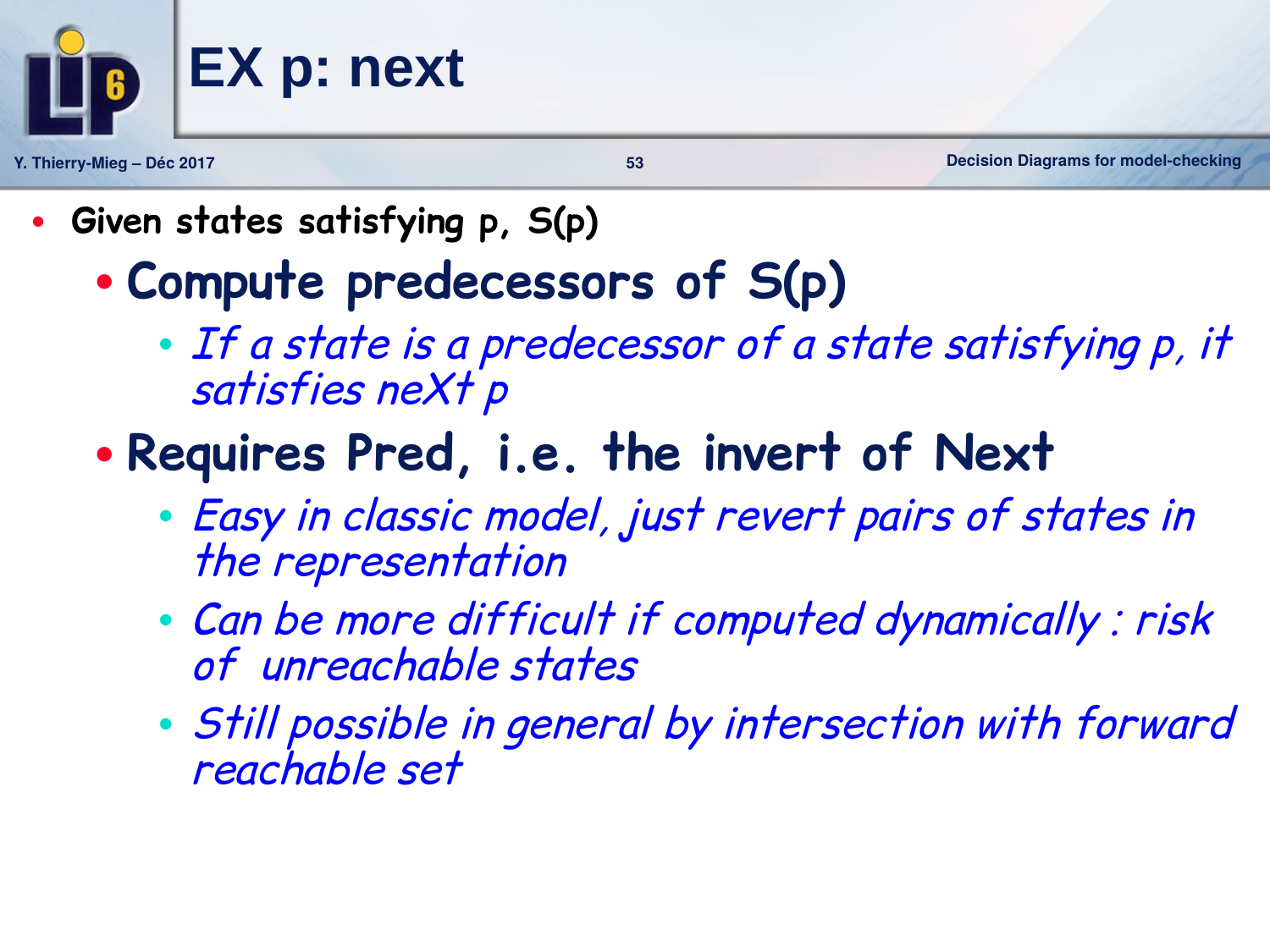

# EX p: next
Given states satisfying p, S(p)
Compute predecessors of S(p)
If a state is a predecessor of a state satisfying p, it satisfies neXt p
Requires Pred, i.e. the invert of Next
Easy in classic model, just revert pairs of states in the representation
Can be more difficult if computed dynamically : risk of  unreachable states
Still possible in general by intersection with forward reachable set